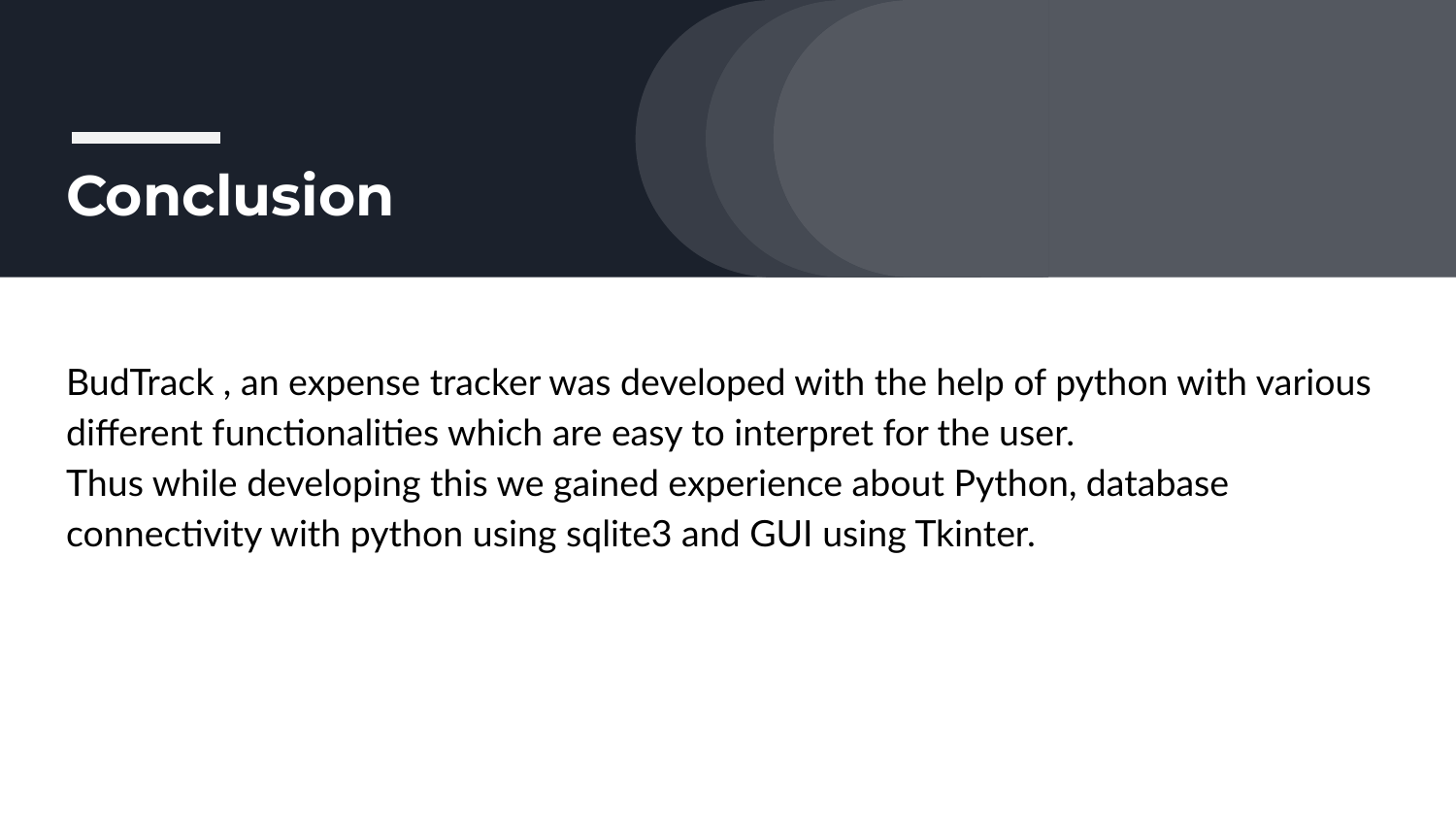

# Conclusion
BudTrack , an expense tracker was developed with the help of python with various different functionalities which are easy to interpret for the user.
Thus while developing this we gained experience about Python, database connectivity with python using sqlite3 and GUI using Tkinter.